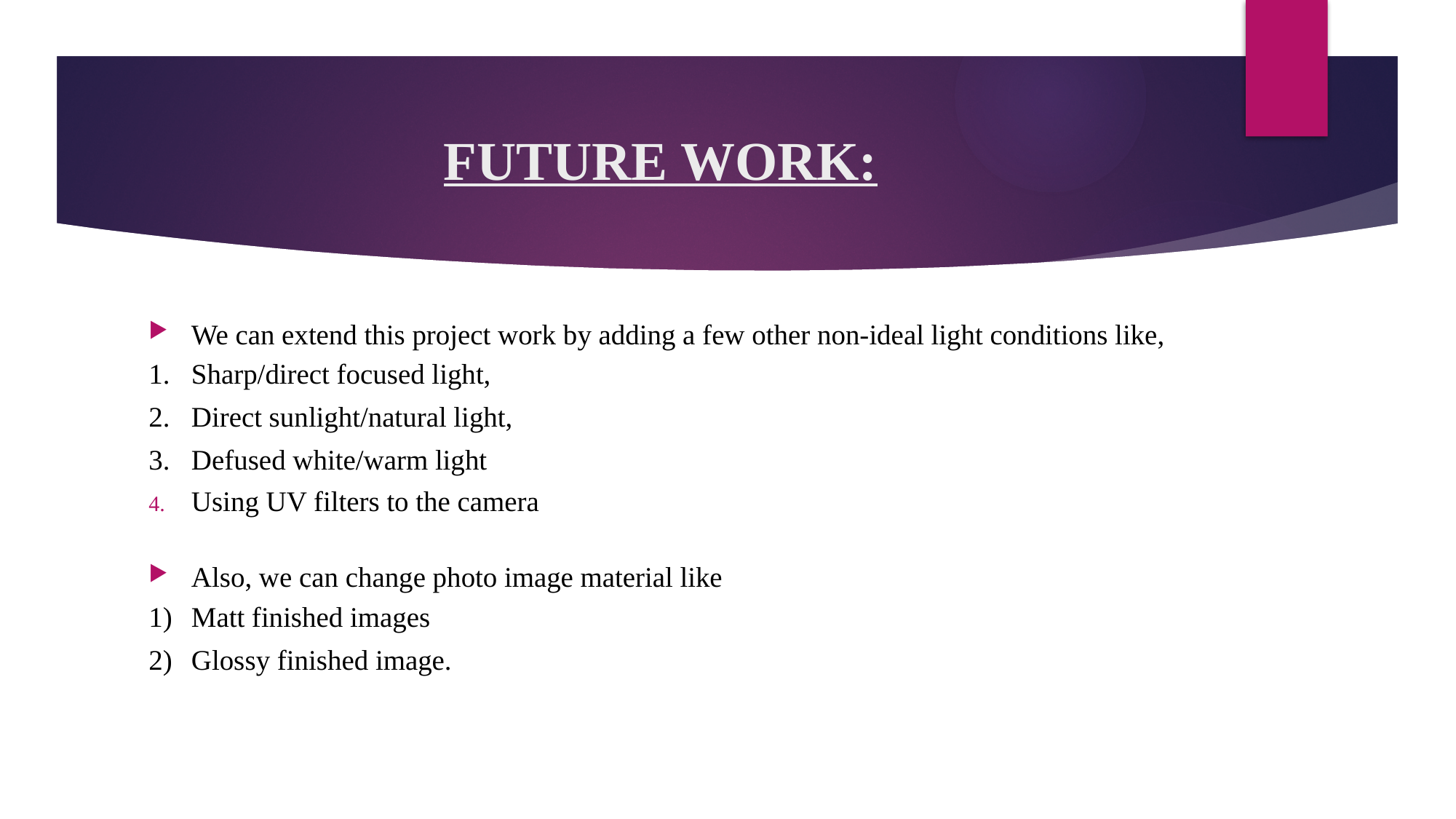

# FUTURE WORK:
We can extend this project work by adding a few other non-ideal light conditions like,
Sharp/direct focused light,
Direct sunlight/natural light,
Defused white/warm light
Using UV filters to the camera

Also, we can change photo image material like
Matt finished images
Glossy finished image.